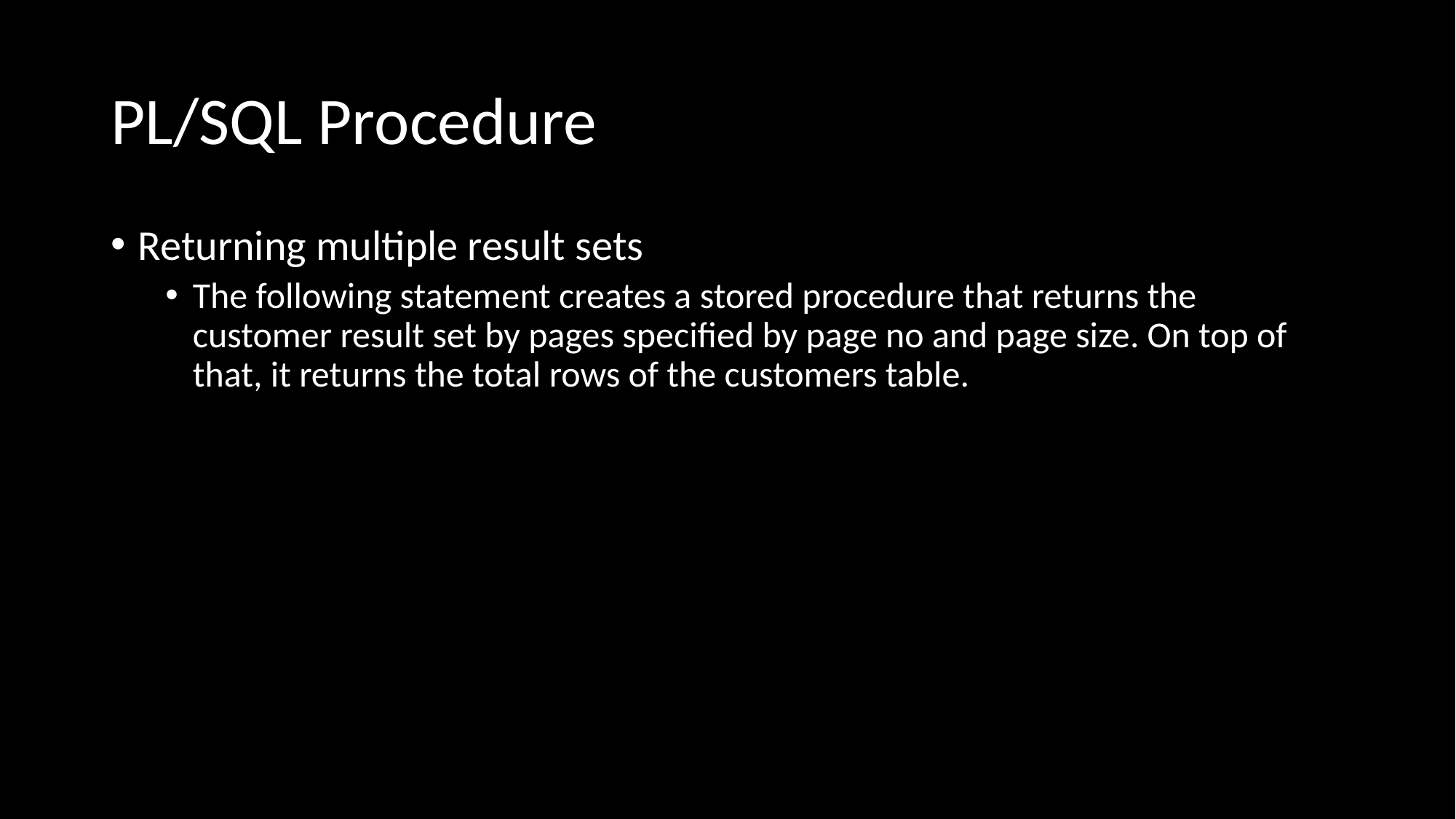

# PL/SQL Procedure
Returning multiple result sets
The following statement creates a stored procedure that returns the customer result set by pages specified by page no and page size. On top of that, it returns the total rows of the customers table.